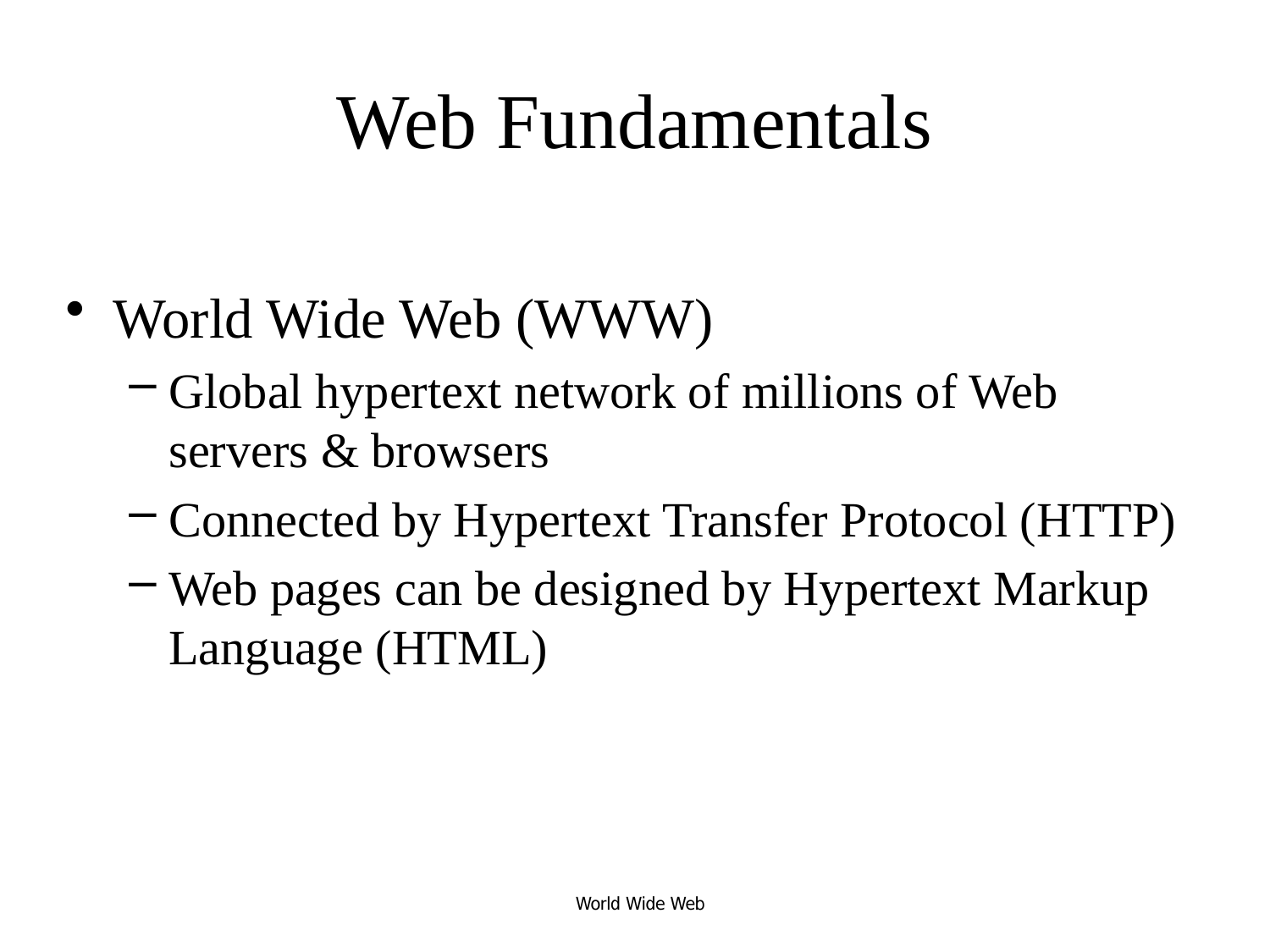

# Web Fundamentals
World Wide Web (WWW)
Global hypertext network of millions of Web servers & browsers
Connected by Hypertext Transfer Protocol (HTTP)
Web pages can be designed by Hypertext Markup Language (HTML)
World Wide Web